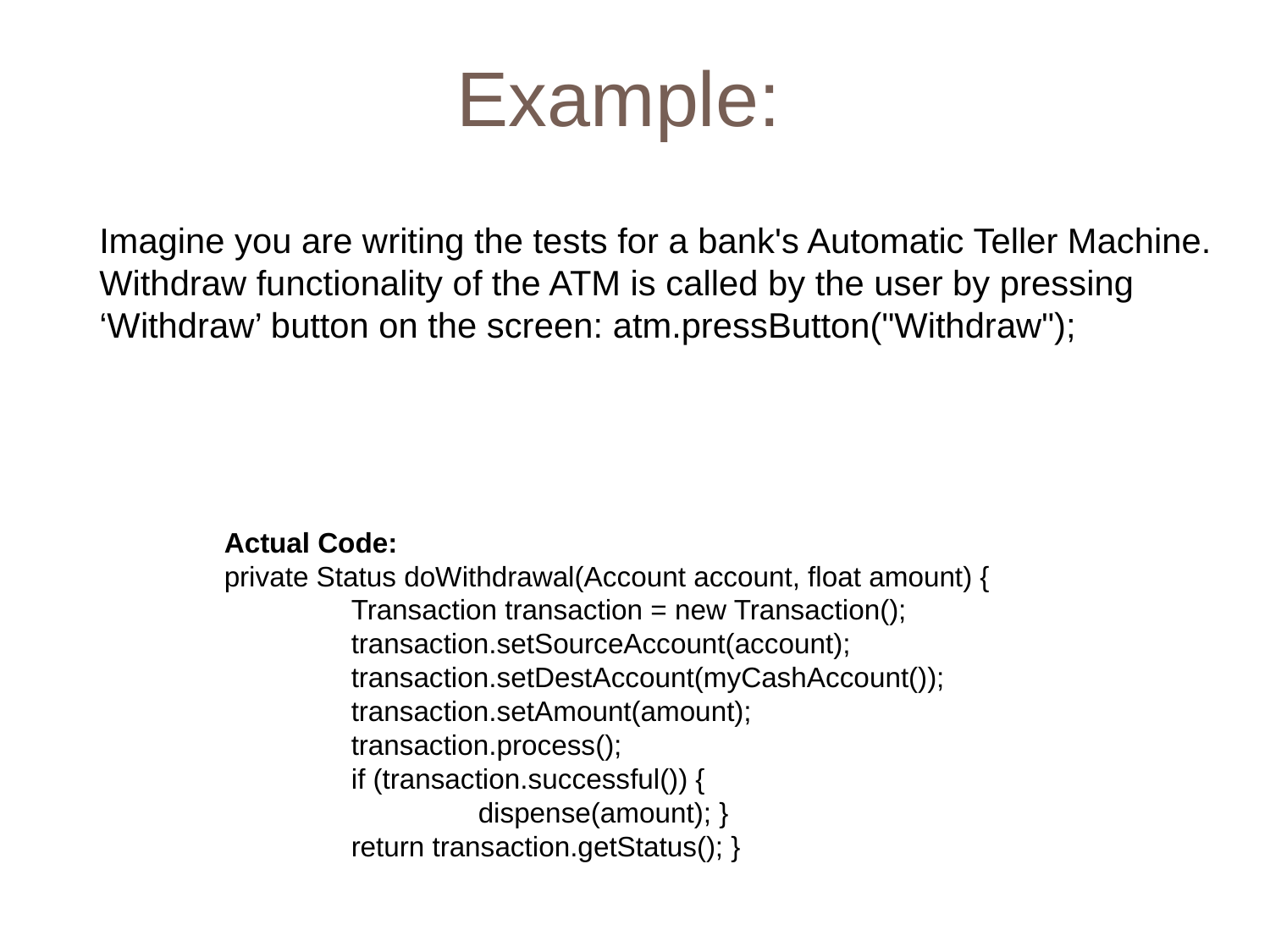

Example:
	Imagine you are writing the tests for a bank's Automatic Teller Machine. Withdraw functionality of the ATM is called by the user by pressing ‘Withdraw’ button on the screen: atm.pressButton("Withdraw");
Actual Code:
private Status doWithdrawal(Account account, float amount) {
	Transaction transaction = new Transaction();
	transaction.setSourceAccount(account);
	transaction.setDestAccount(myCashAccount());
	transaction.setAmount(amount);
	transaction.process();
	if (transaction.successful()) {
		dispense(amount); }
	return transaction.getStatus(); }